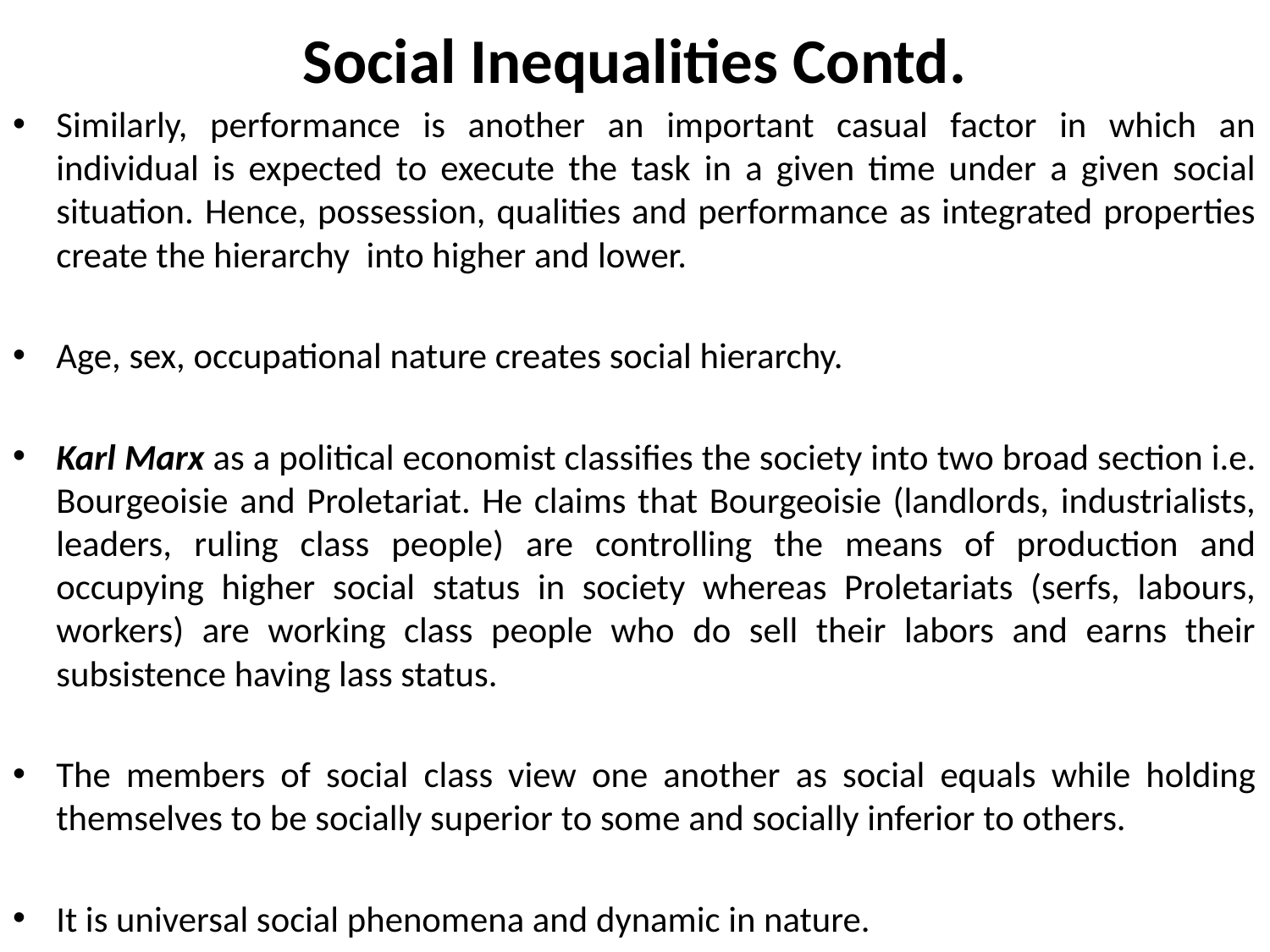

# Social Inequalities Contd.
Similarly, performance is another an important casual factor in which an individual is expected to execute the task in a given time under a given social situation. Hence, possession, qualities and performance as integrated properties create the hierarchy  into higher and lower.

Age, sex, occupational nature creates social hierarchy.

Karl Marx as a political economist classifies the society into two broad section i.e. Bourgeoisie and Proletariat. He claims that Bourgeoisie (landlords, industrialists, leaders, ruling class people) are controlling the means of production and occupying higher social status in society whereas Proletariats (serfs, labours, workers) are working class people who do sell their labors and earns their subsistence having lass status.

The members of social class view one another as social equals while holding themselves to be socially superior to some and socially inferior to others.

It is universal social phenomena and dynamic in nature.